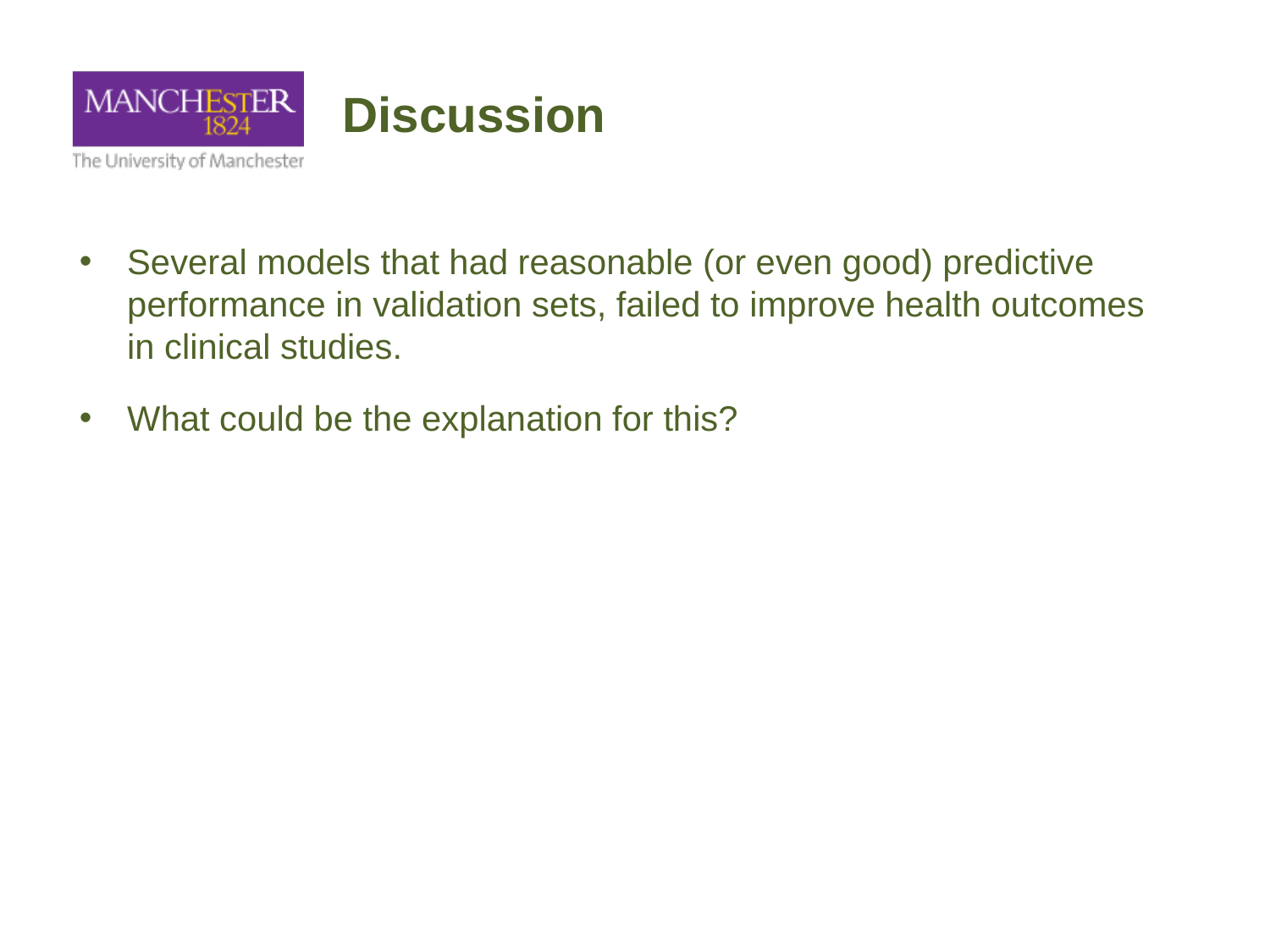

Discussion
Several models that had reasonable (or even good) predictive performance in validation sets, failed to improve health outcomes in clinical studies.
What could be the explanation for this?